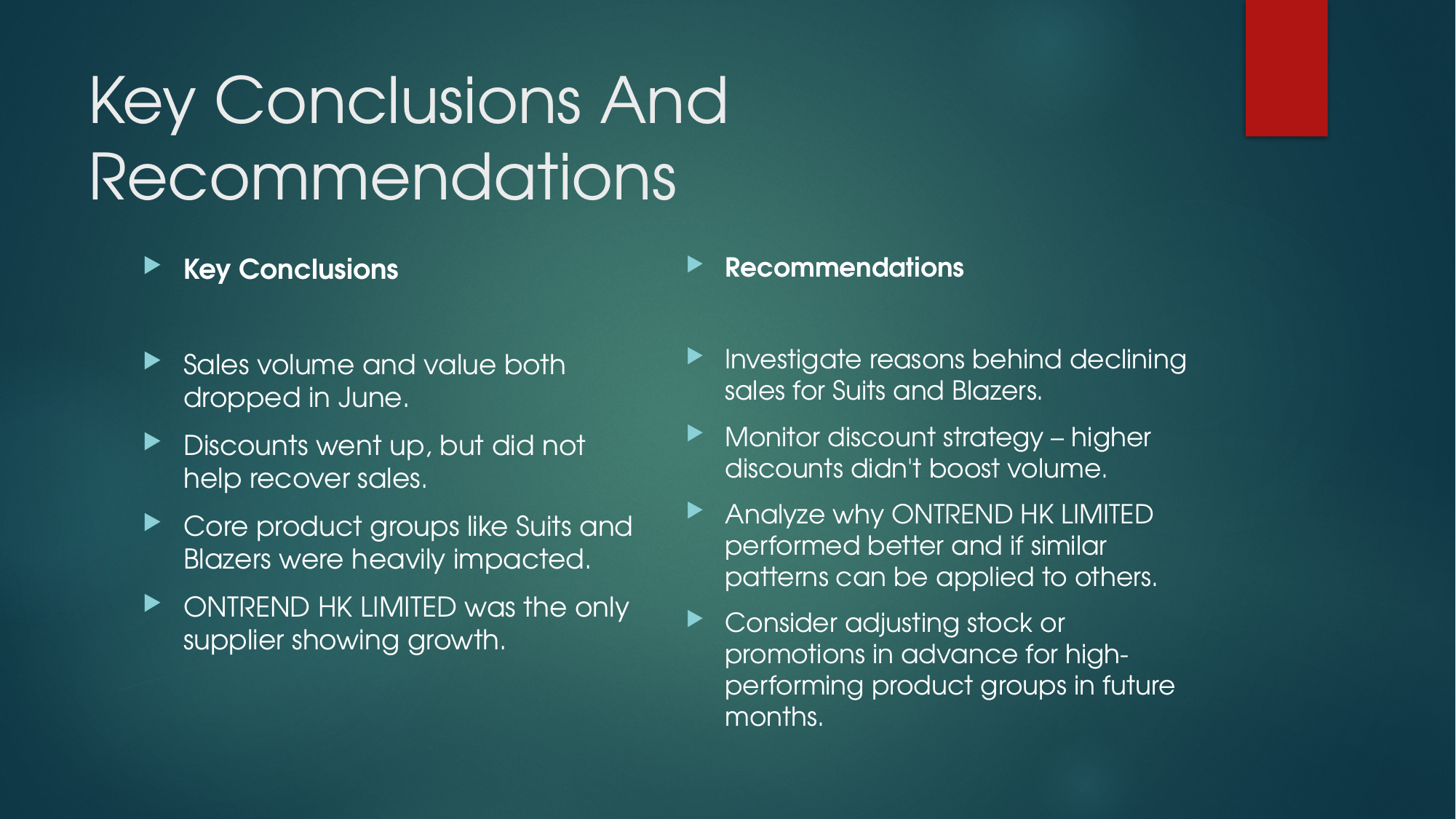

# Key Conclusions And Recommendations
Recommendations

Investigate reasons behind declining sales for Suits and Blazers.
Monitor discount strategy – higher discounts didn't boost volume.
Analyze why ONTREND HK LIMITED performed better and if similar patterns can be applied to others.
Consider adjusting stock or promotions in advance for high-performing product groups in future months.
Key Conclusions

Sales volume and value both dropped in June.
Discounts went up, but did not help recover sales.
Core product groups like Suits and Blazers were heavily impacted.
ONTREND HK LIMITED was the only supplier showing growth.